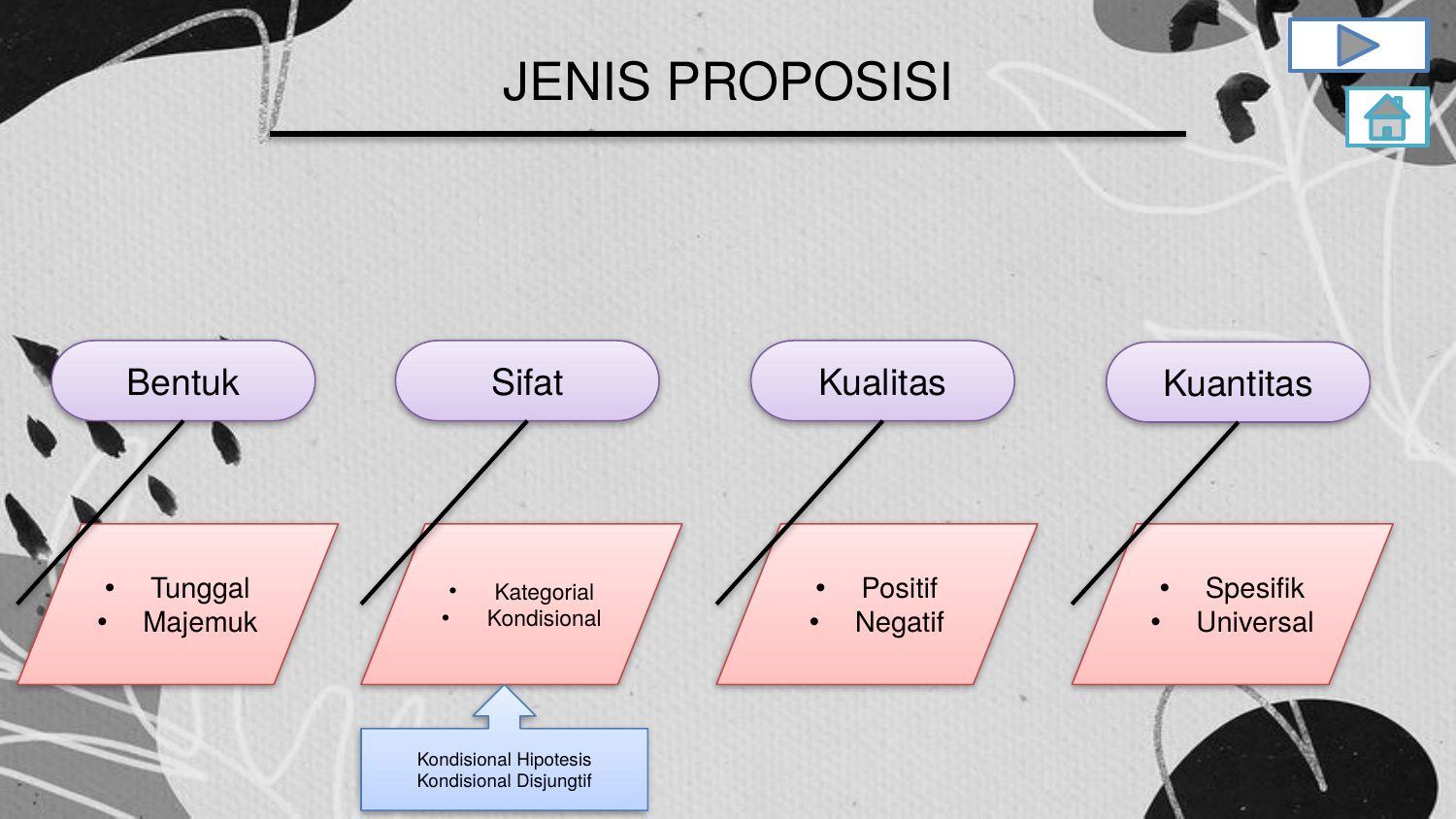

# JENIS PROPOSISI

Bentuk
Sifat
Kualitas
Kuantitas
Tunggal
Majemuk
Kategorial
Kondisional
Positif
Negatif
Spesifik
Universal
Kondisional Hipotesis
Kondisional Disjungtif